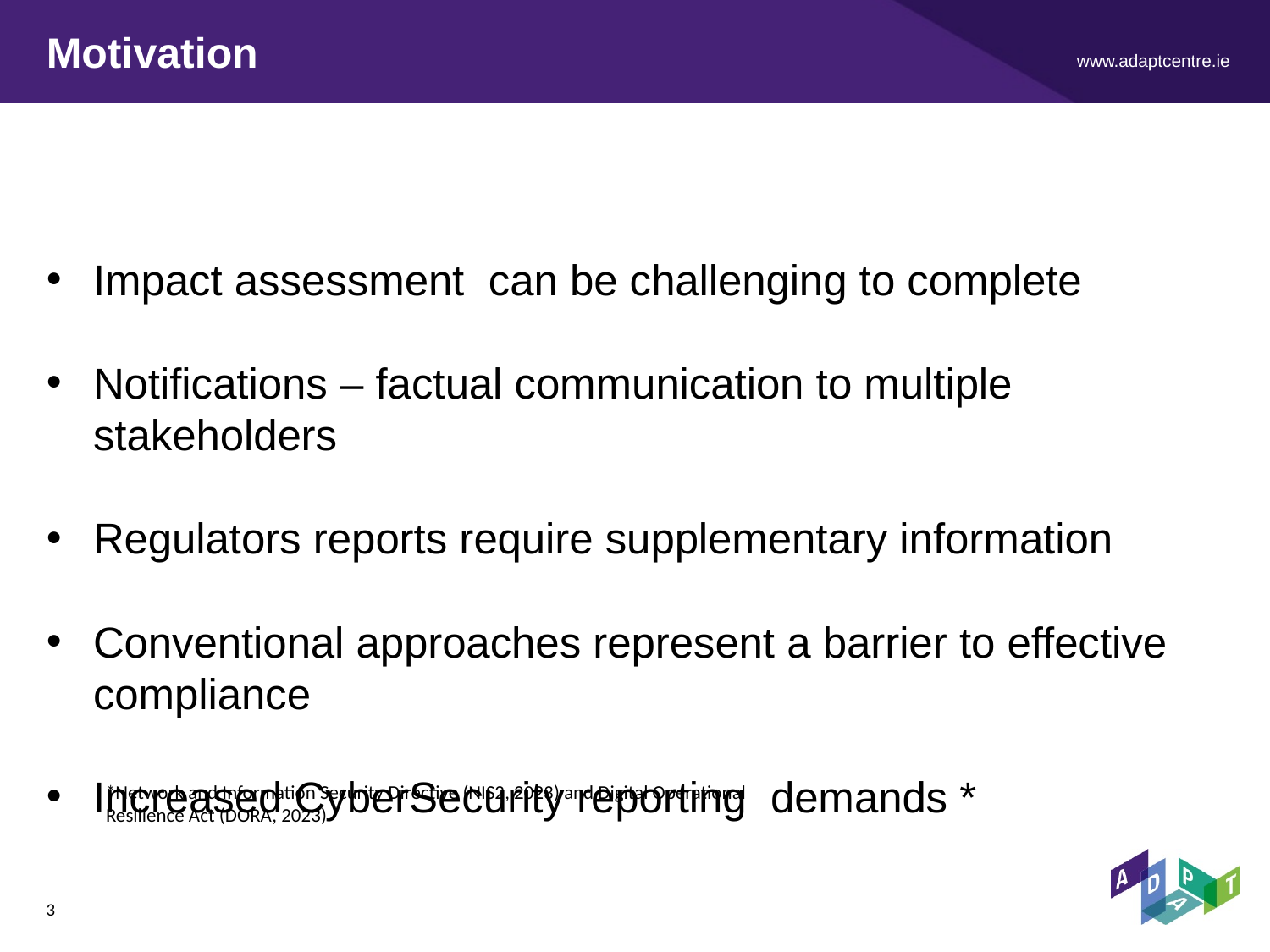

# Motivation

Impact assessment  can be challenging to complete

Notifications – factual communication to multiple stakeholders

Regulators reports require supplementary information

Conventional approaches represent a barrier to effective compliance

Increased CyberSecurity reporting  demands *

*Network and Information Security Directive (NIS2, 2023) and Digital Operational Resilience Act (DORA, 2023)
3